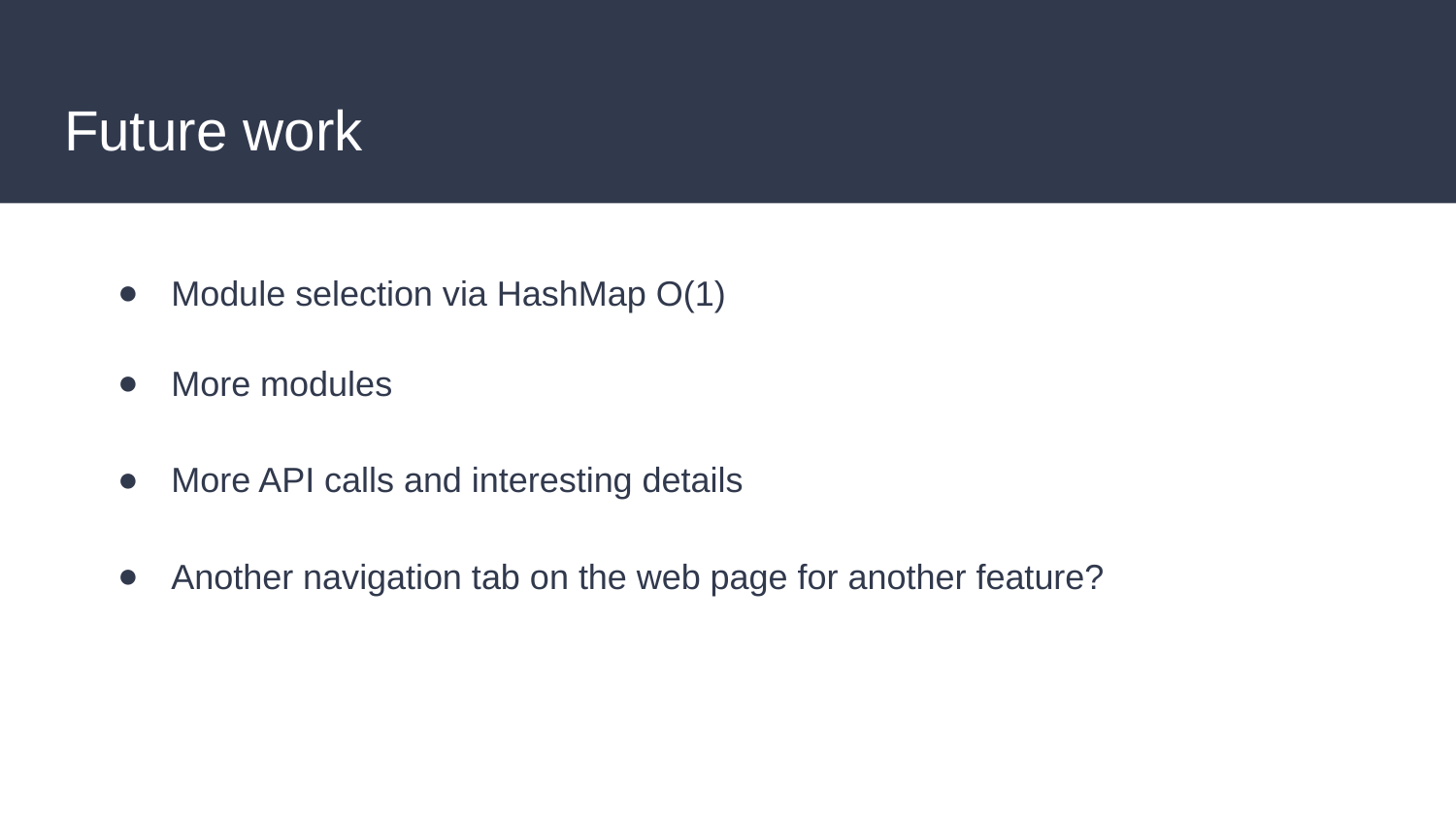

# Future work
Module selection via HashMap O(1)
More modules
More API calls and interesting details
Another navigation tab on the web page for another feature?